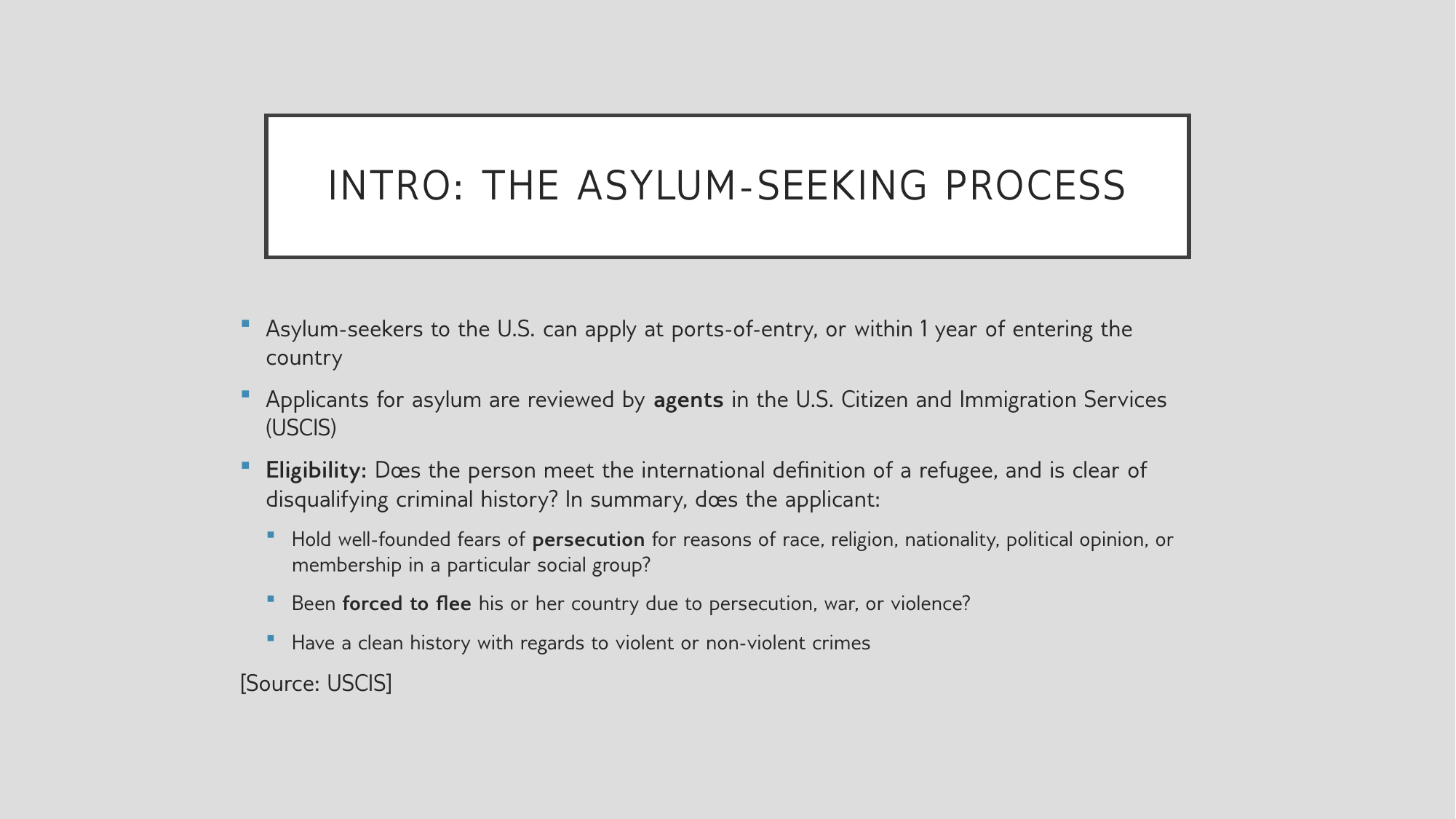

# Intro: The Asylum-Seeking Process
Asylum-seekers to the U.S. can apply at ports-of-entry, or within 1 year of entering the country
Applicants for asylum are reviewed by agents in the U.S. Citizen and Immigration Services (USCIS)
Eligibility: Does the person meet the international definition of a refugee, and is clear of disqualifying criminal history? In summary, does the applicant:
Hold well-founded fears of persecution for reasons of race, religion, nationality, political opinion, or membership in a particular social group?
Been forced to flee his or her country due to persecution, war, or violence?
Have a clean history with regards to violent or non-violent crimes
[Source: USCIS]